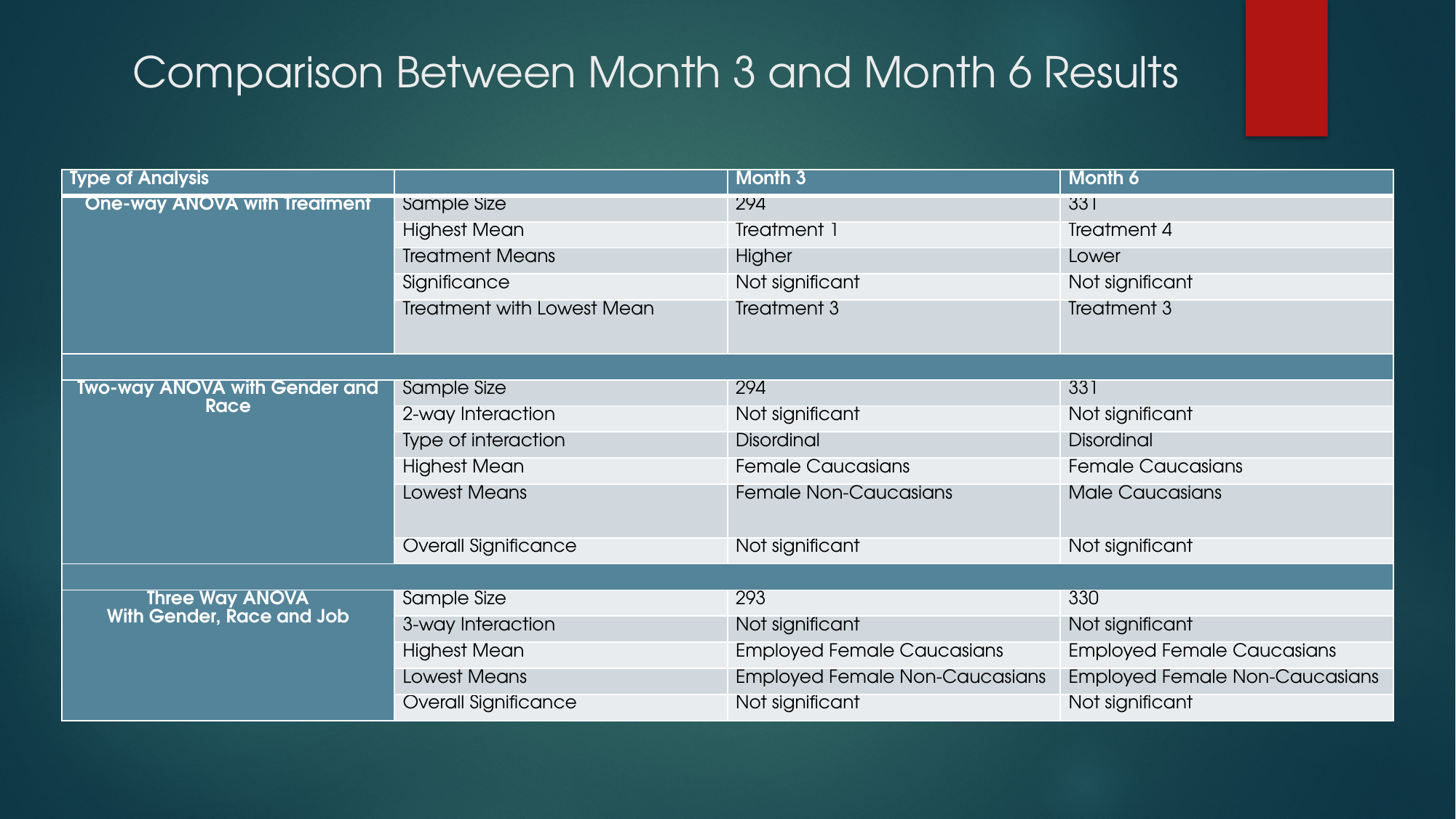

# Comparison Between Month 3 and Month 6 Results

| Type of Analysis |  | Month 3 | Month 6 |
| --- | --- | --- | --- |
| One-way ANOVA with Treatment | Sample Size | 294 | 331 |
|  | Highest Mean | Treatment 1 | Treatment 4 |
|  | Treatment Means | Higher | Lower |
|  | Significance | Not significant | Not significant |
|  | Treatment with Lowest Mean | Treatment 3 | Treatment 3 |
|  |  |  |  |
| Two-way ANOVA with Gender and Race | Sample Size | 294 | 331 |
|  | 2-way Interaction | Not significant | Not significant |
|  | Type of interaction | Disordinal | Disordinal |
|  | Highest Mean | Female Caucasians | Female Caucasians |
|  | Lowest Means | Female Non-Caucasians | Male Caucasians |
|  | Overall Significance | Not significant | Not significant |
|  |  |  |  |
| Three Way ANOVA With Gender, Race and Job | Sample Size | 293 | 330 |
|  | 3-way Interaction | Not significant | Not significant |
|  | Highest Mean | Employed Female Caucasians | Employed Female Caucasians |
|  | Lowest Means | Employed Female Non-Caucasians | Employed Female Non-Caucasians |
|  | Overall Significance | Not significant | Not significant |